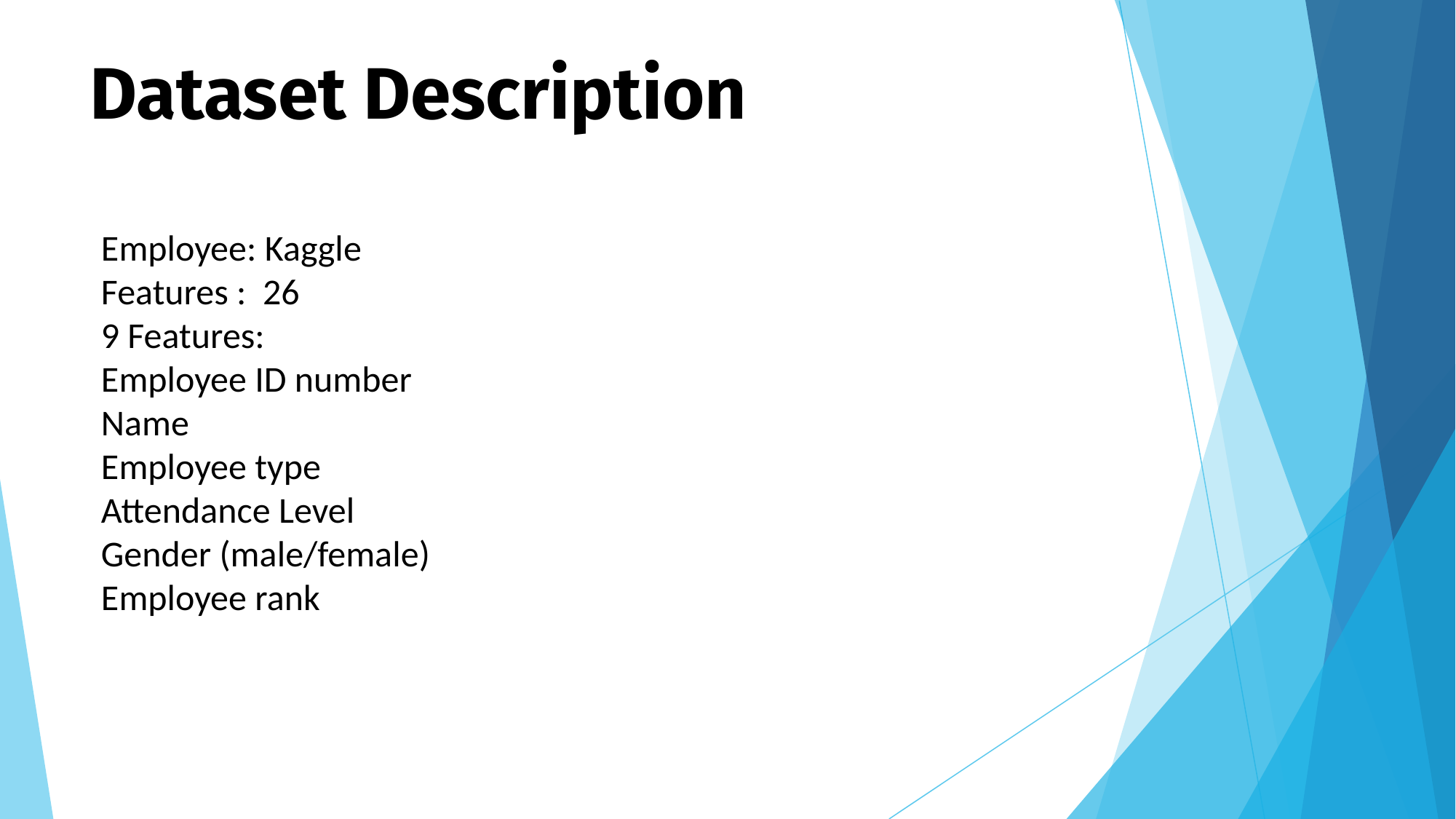

# Dataset Description
Employee: Kaggle
Features :  26
9 Features:
Employee ID number
Name
Employee type
Attendance Level
Gender (male/female)
Employee rank